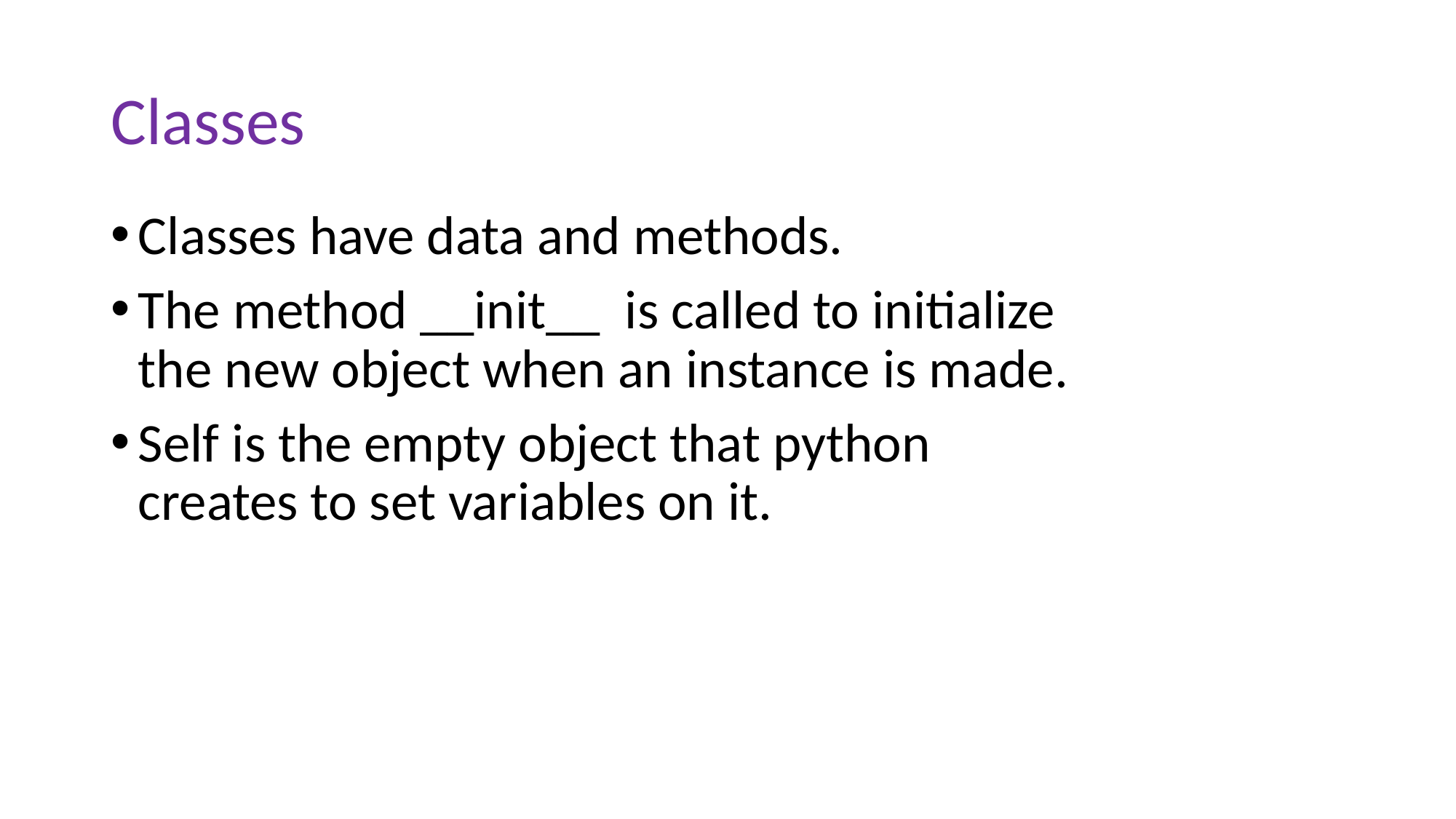

# Classes
Classes have data and methods.
The method __init__  is called to initialize the new object when an instance is made.
Self is the empty object that python creates to set variables on it.